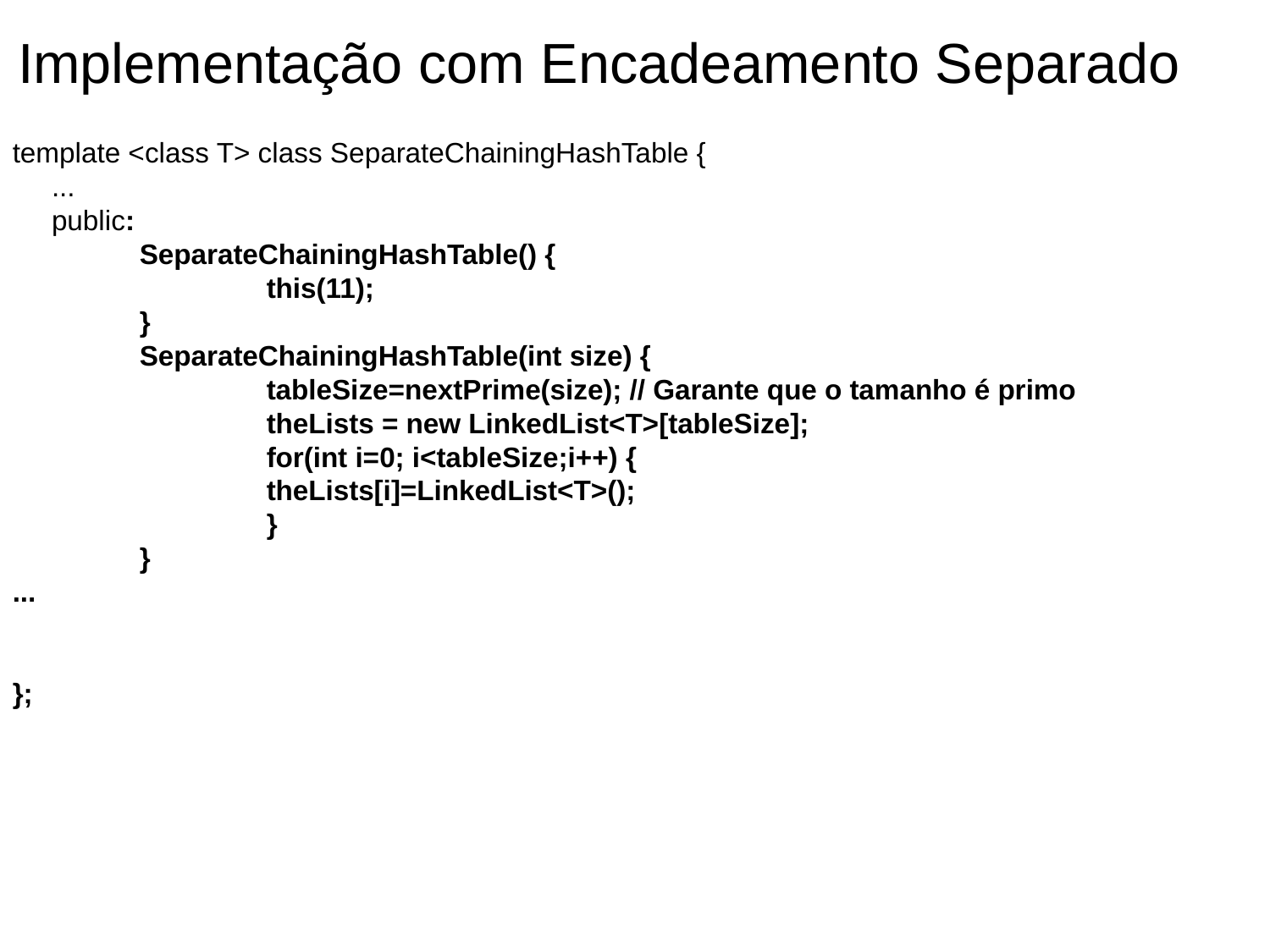

Implementação com Encadeamento Separado
template <class T> class SeparateChainingHashTable {
     ...
     public:
 	SeparateChainingHashTable() {
            		this(11);
        	}
        	SeparateChainingHashTable(int size) {
            		tableSize=nextPrime(size); // Garante que o tamanho é primo
            		theLists = new LinkedList<T>[tableSize];
            		for(int i=0; i<tableSize;i++) {
                		theLists[i]=LinkedList<T>();
            		}
        	}
...

};